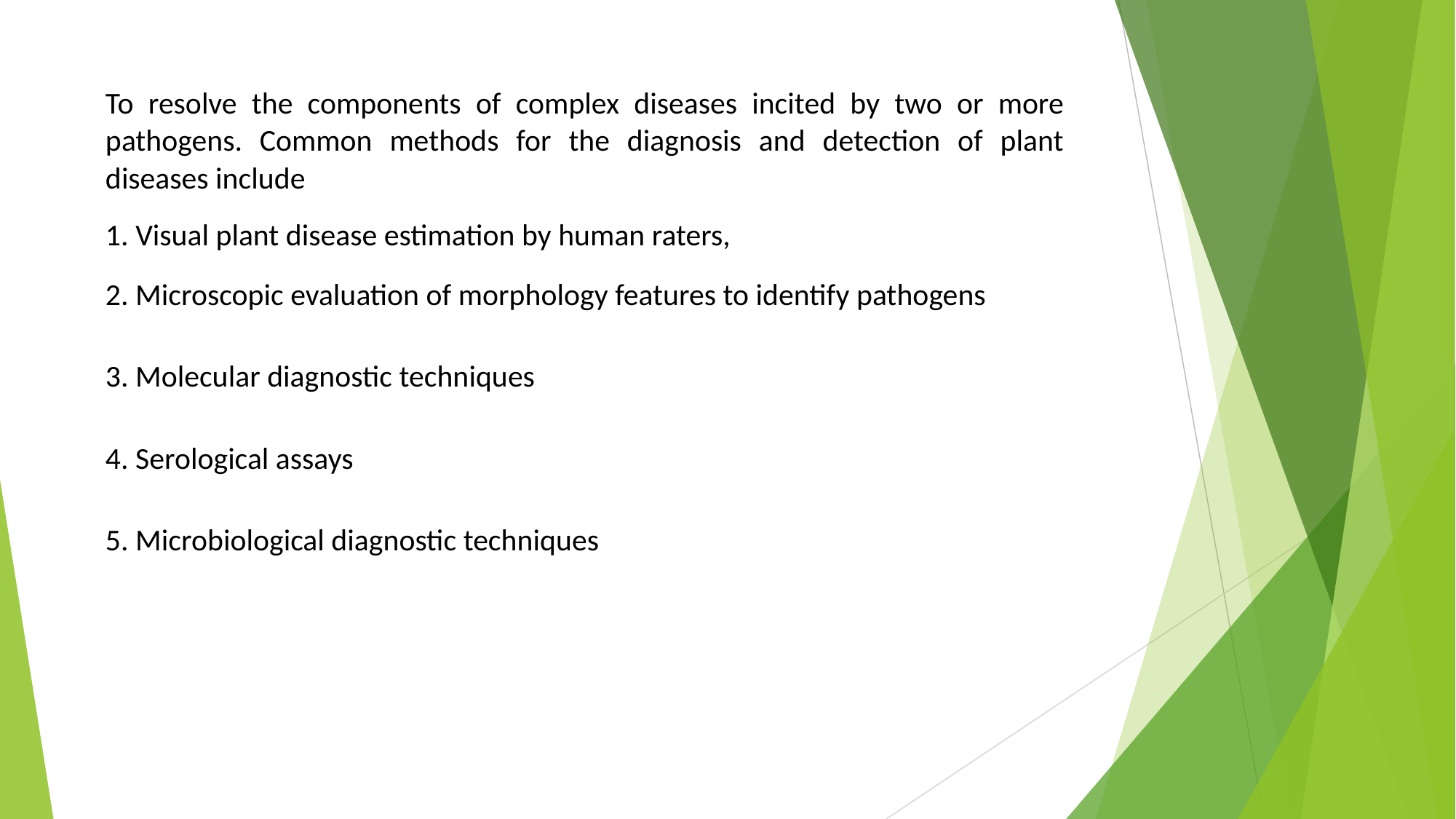

To resolve the components of complex diseases incited by two or more pathogens. Common methods for the diagnosis and detection of plant diseases include
1. Visual plant disease estimation by human raters,
2. Microscopic evaluation of morphology features to identify pathogens
3. Molecular diagnostic techniques
4. Serological assays
5. Microbiological diagnostic techniques